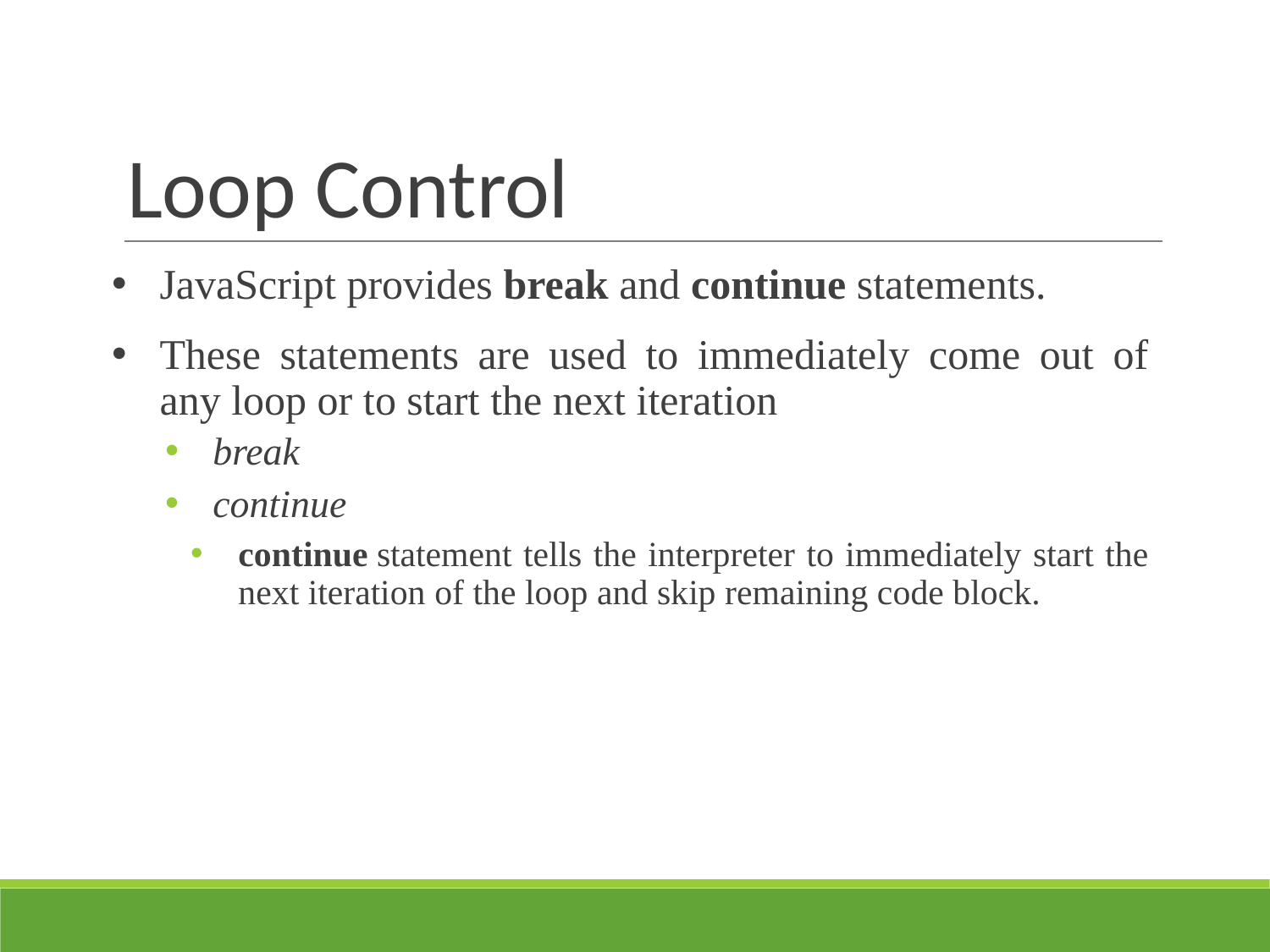

# Loop Control
JavaScript provides break and continue statements.
These statements are used to immediately come out of any loop or to start the next iteration
break
continue
continue statement tells the interpreter to immediately start the next iteration of the loop and skip remaining code block.